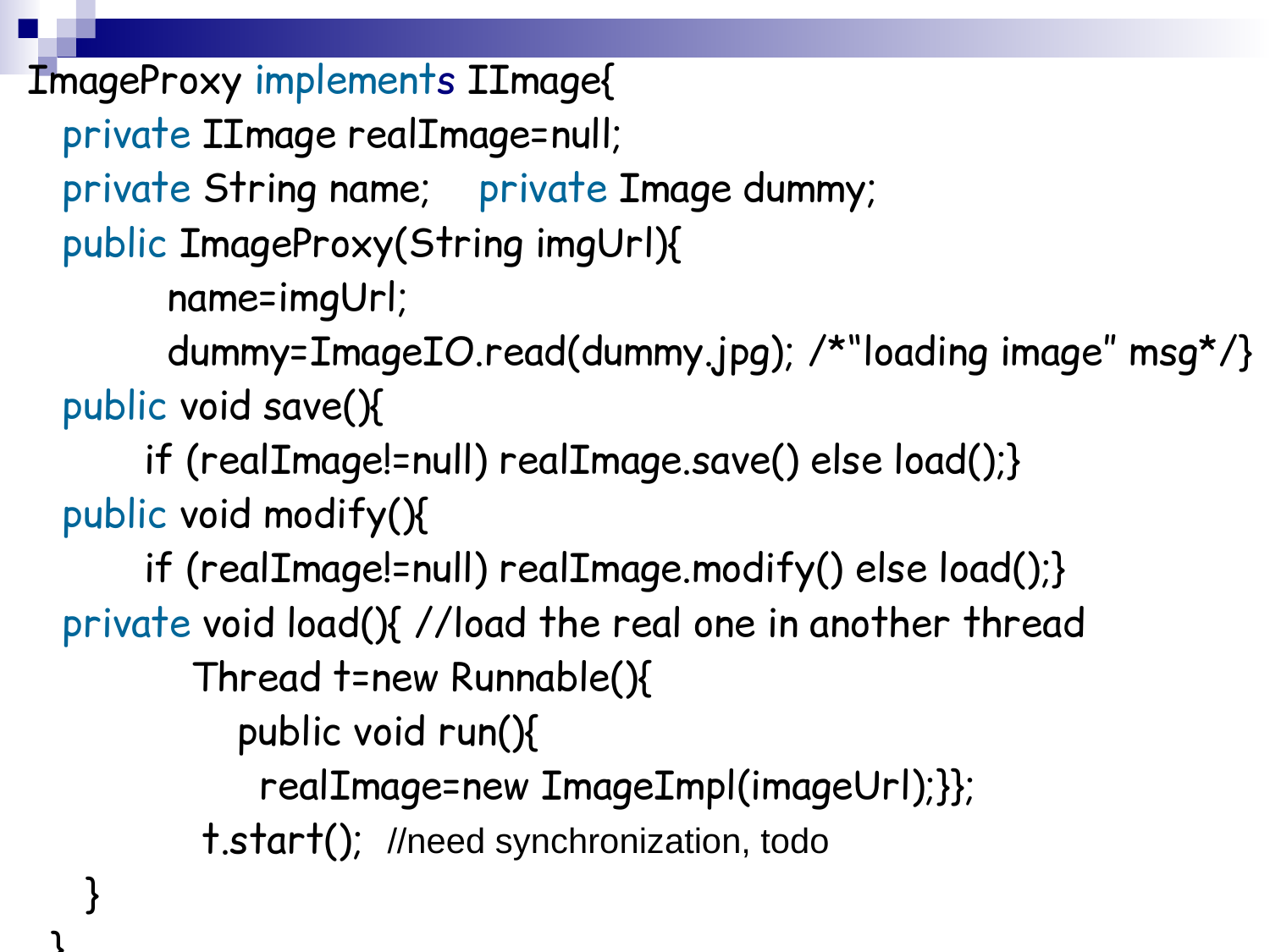

ImageProxy implements IImage{
   private IImage realImage=null;
   private String name;    private Image dummy;
   public ImageProxy(String imgUrl){
            name=imgUrl;
            dummy=ImageIO.read(dummy.jpg); /*“loading image” msg*/}
   public void save(){
          if (realImage!=null) realImage.save() else load();}
   public void modify(){
          if (realImage!=null) realImage.modify() else load();}
   private void load(){ //load the real one in another thread
              Thread t=new Runnable(){
                  public void run(){
	         realImage=new ImageImpl(imageUrl);}};
               t.start();  //need synchronization, todo
     }
  }